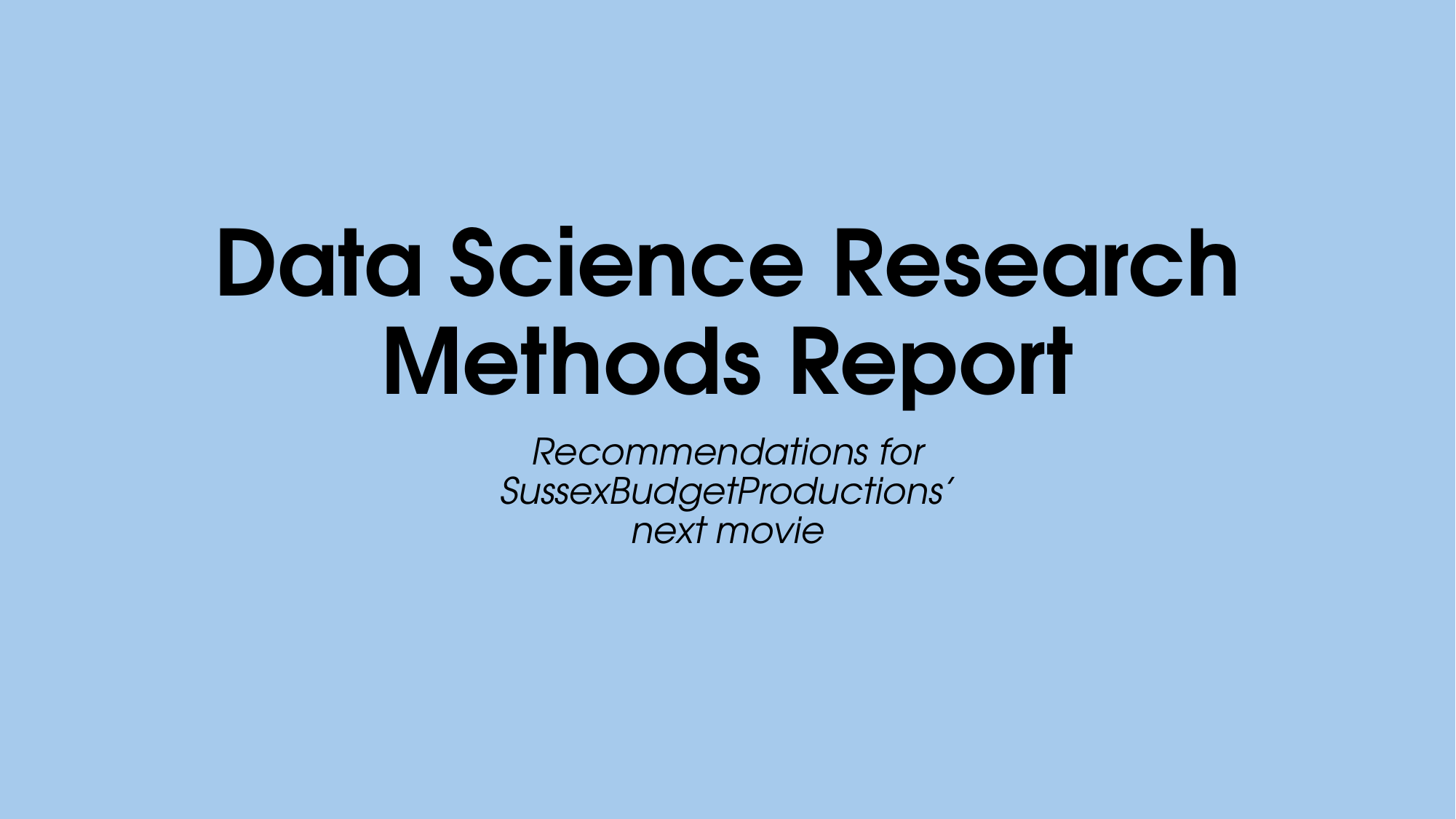

# Data Science Research Methods Report
Recommendations for SussexBudgetProductions’ next movie